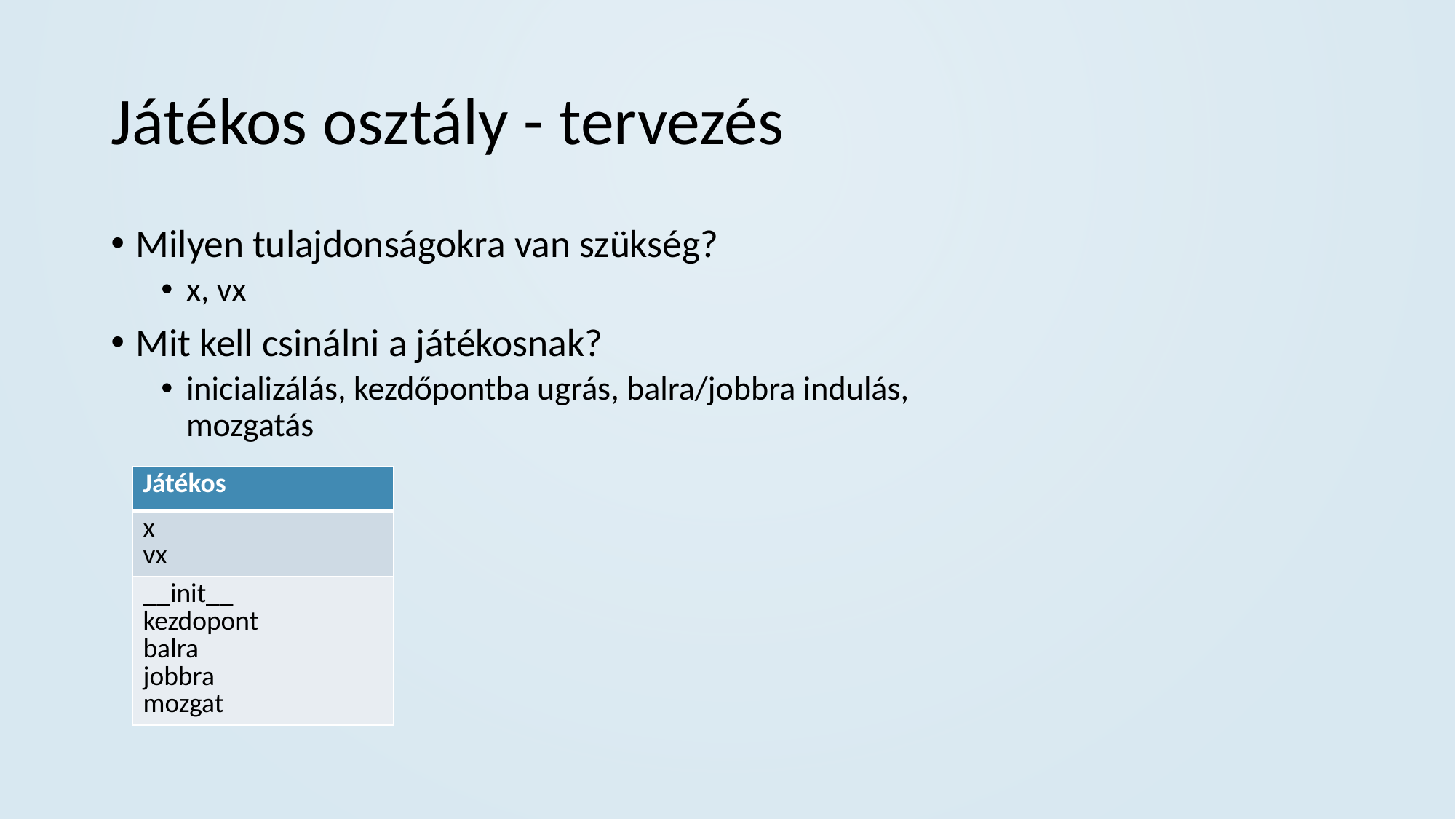

# Játékos osztály - tervezés
Milyen tulajdonságokra van szükség?
x, vx
Mit kell csinálni a játékosnak?
inicializálás, kezdőpontba ugrás, balra/jobbra indulás, mozgatás
| Játékos |
| --- |
| x vx |
| \_\_init\_\_ kezdopont balra jobbra mozgat |